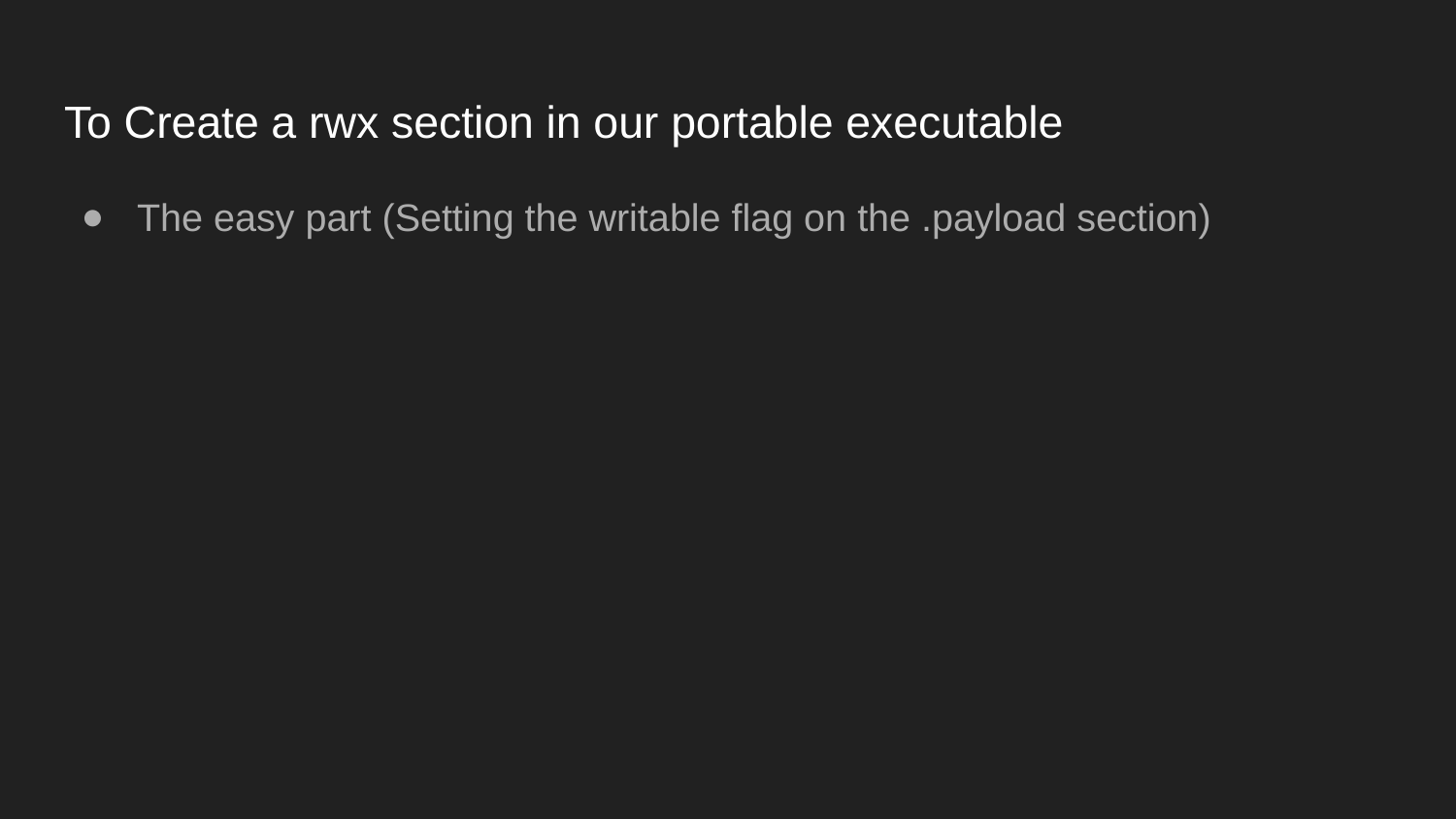

# To Create a rwx section in our portable executable

The easy part (Setting the writable flag on the .payload section)